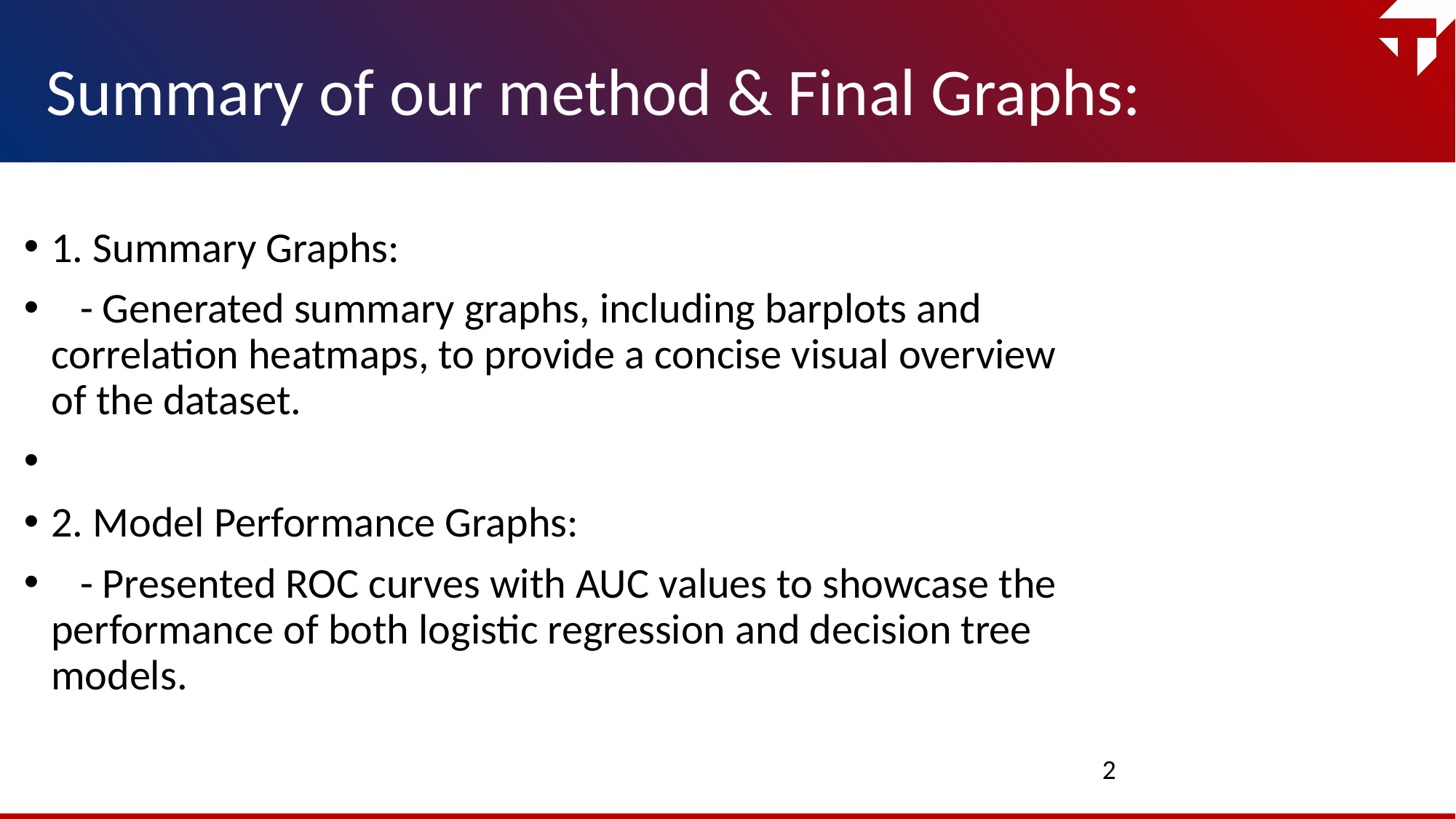

# Summary of our method & Final Graphs:

1. Summary Graphs:
   - Generated summary graphs, including barplots and correlation heatmaps, to provide a concise visual overview of the dataset.

2. Model Performance Graphs:
   - Presented ROC curves with AUC values to showcase the performance of both logistic regression and decision tree models.

2